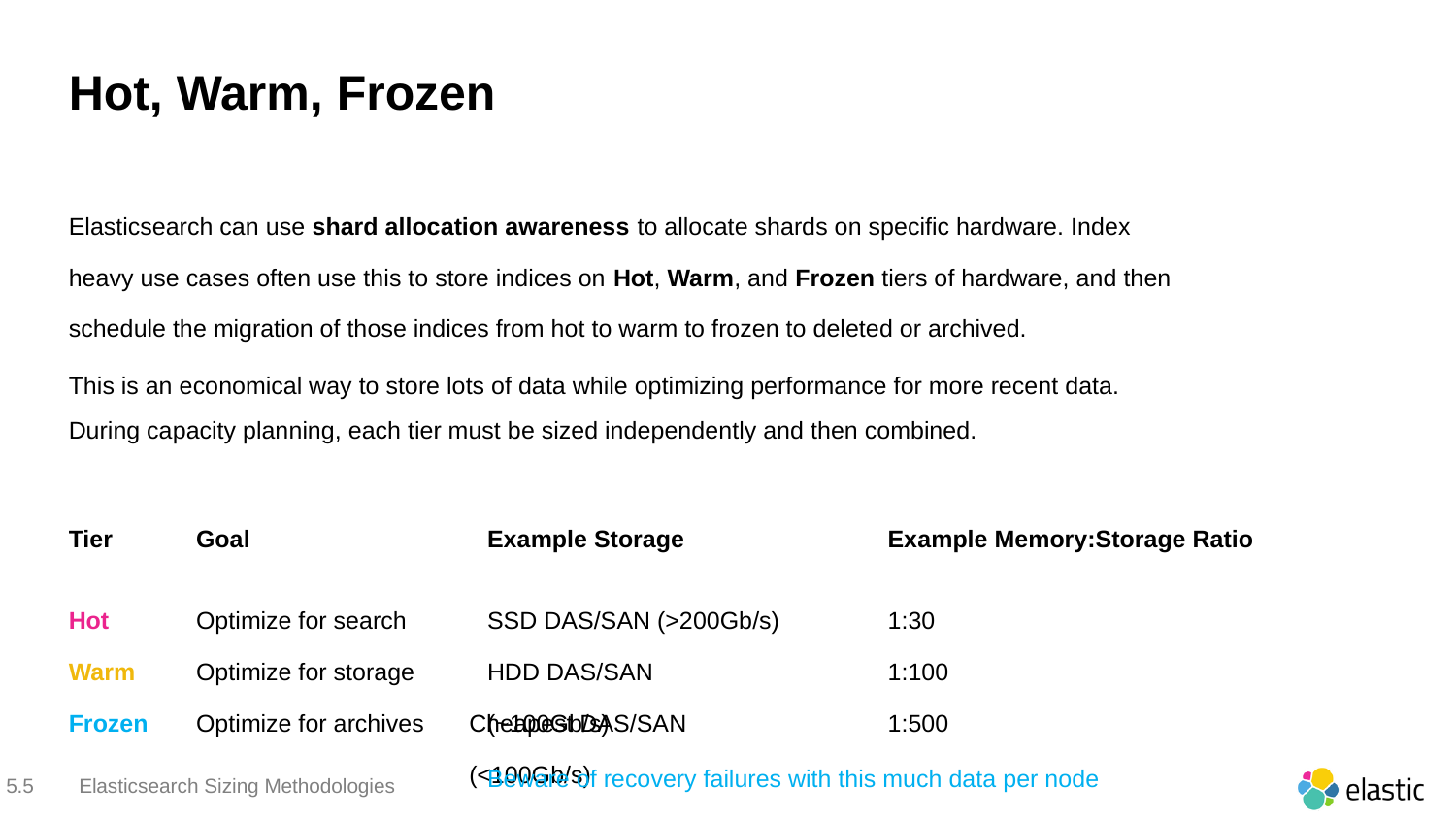

Hot, Warm, Frozen
Elasticsearch can use shard allocation awareness to allocate shards on specific hardware. Index heavy use cases often use this to store indices on Hot, Warm, and Frozen tiers of hardware, and then schedule the migration of those indices from hot to warm to frozen to deleted or archived.
This is an economical way to store lots of data while optimizing performance for more recent data.
During capacity planning, each tier must be sized independently and then combined.
Tier
Goal
Example Storage
Example Memory:Storage Ratio
Hot Warm Frozen
Optimize for search Optimize for storage Optimize for archives
SSD DAS/SAN (>200Gb/s) HDD DAS/SAN (~100Gb/s)
1:30 1:100 1:500
Cheapest DAS/SAN (<100Gb/s)
Beware of recovery failures with this much data per node

5.5
Elasticsearch Sizing Methodologies